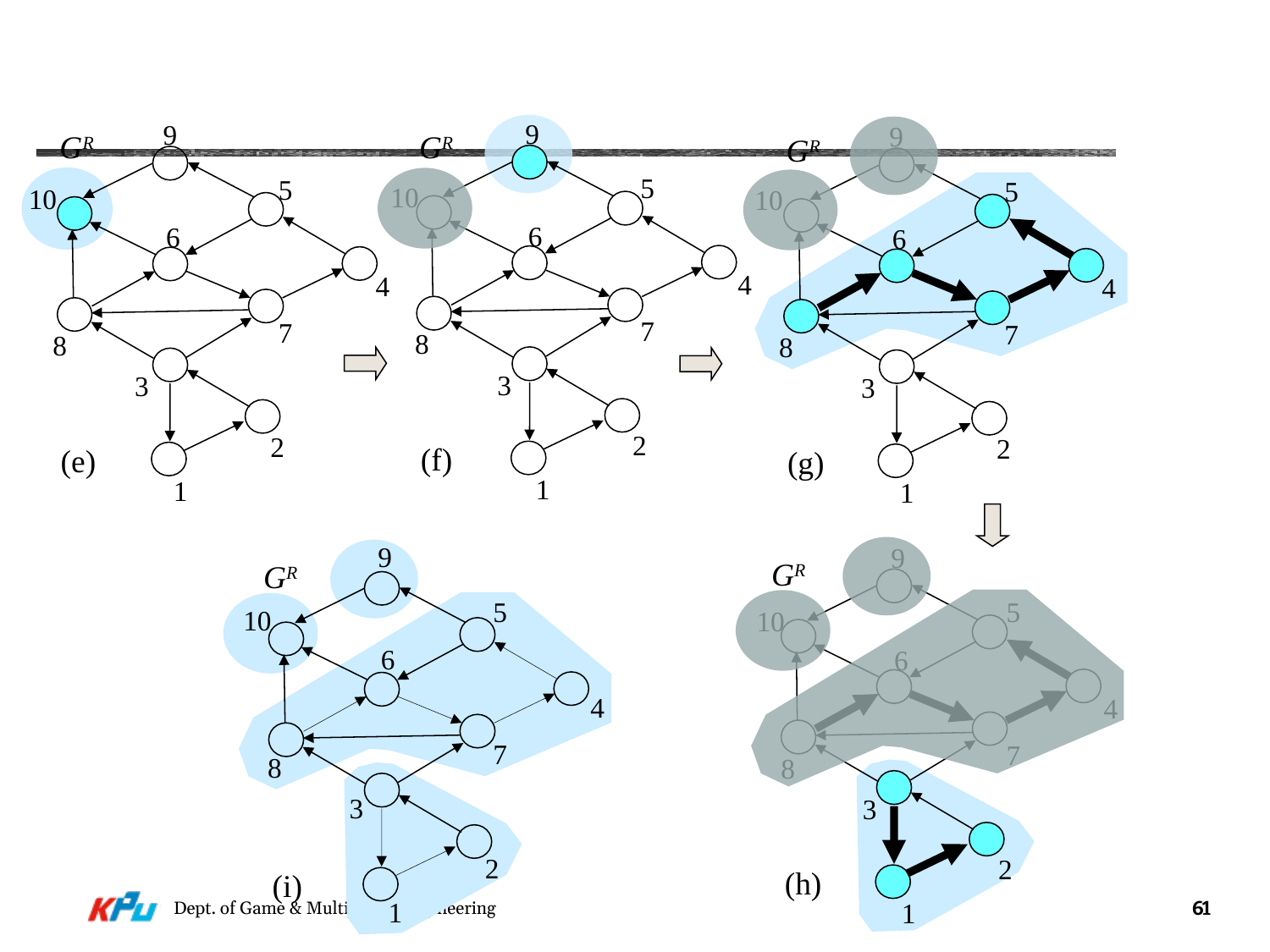

#
9
9
9
5
10
6
4
7
8
3
2
1

GR
GR
GR

5

5

10
10

6
6

4
4

7
7

8

8

3
3

2

2

(f)
(e)
(g)

1
1

9
5
10
6
4
7
8
3
2
1
9
5
10
6
4
7
8
3
2
1

GR
GR

(h)
(i)

Dept. of Game & Multimedia Engineering
61